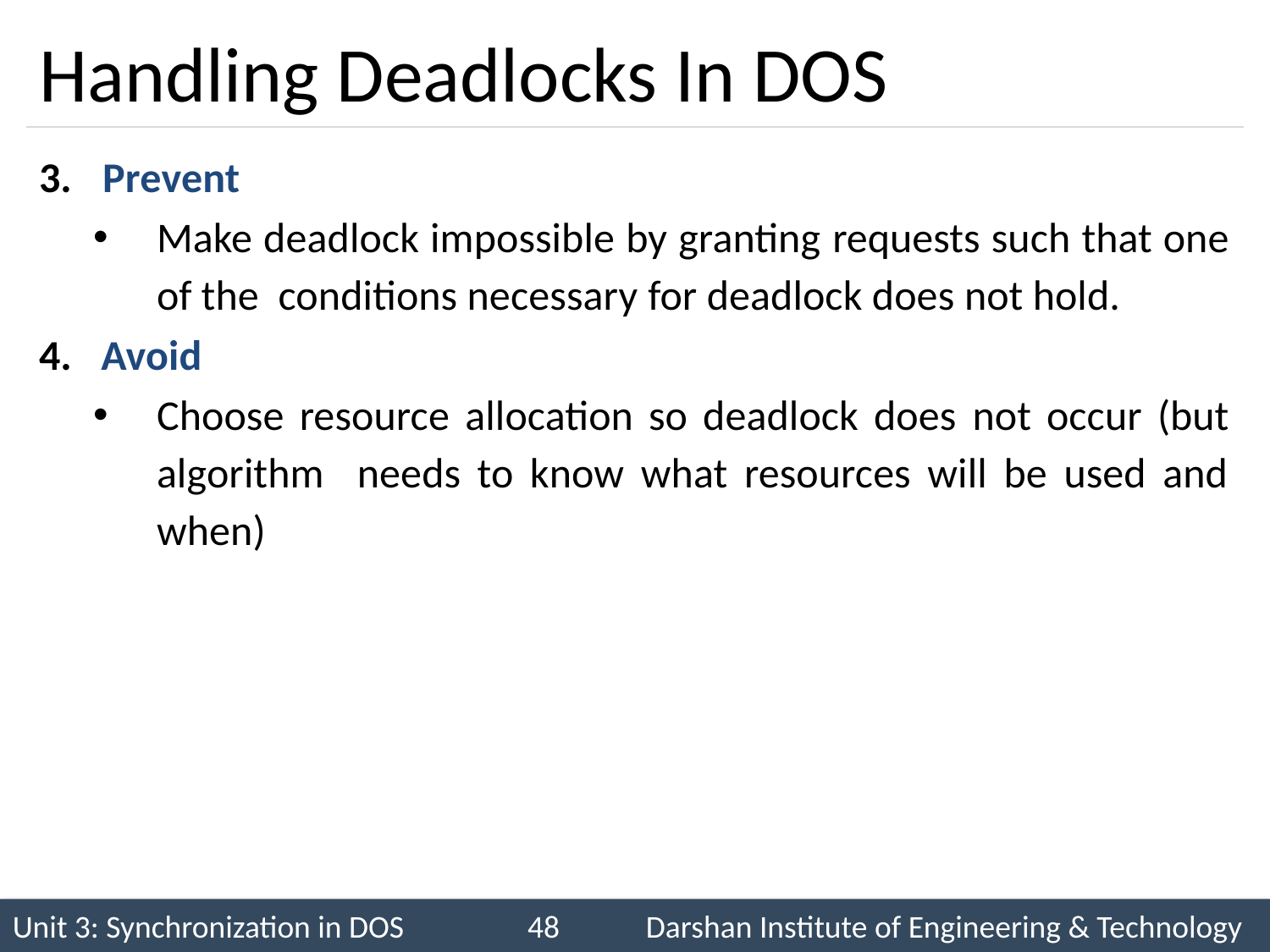

# Handling Deadlocks In DOS
Prevent
Make deadlock impossible by granting requests such that one of the  conditions necessary for deadlock does not hold.
Avoid
Choose resource allocation so deadlock does not occur (but algorithm  needs to know what resources will be used and when)